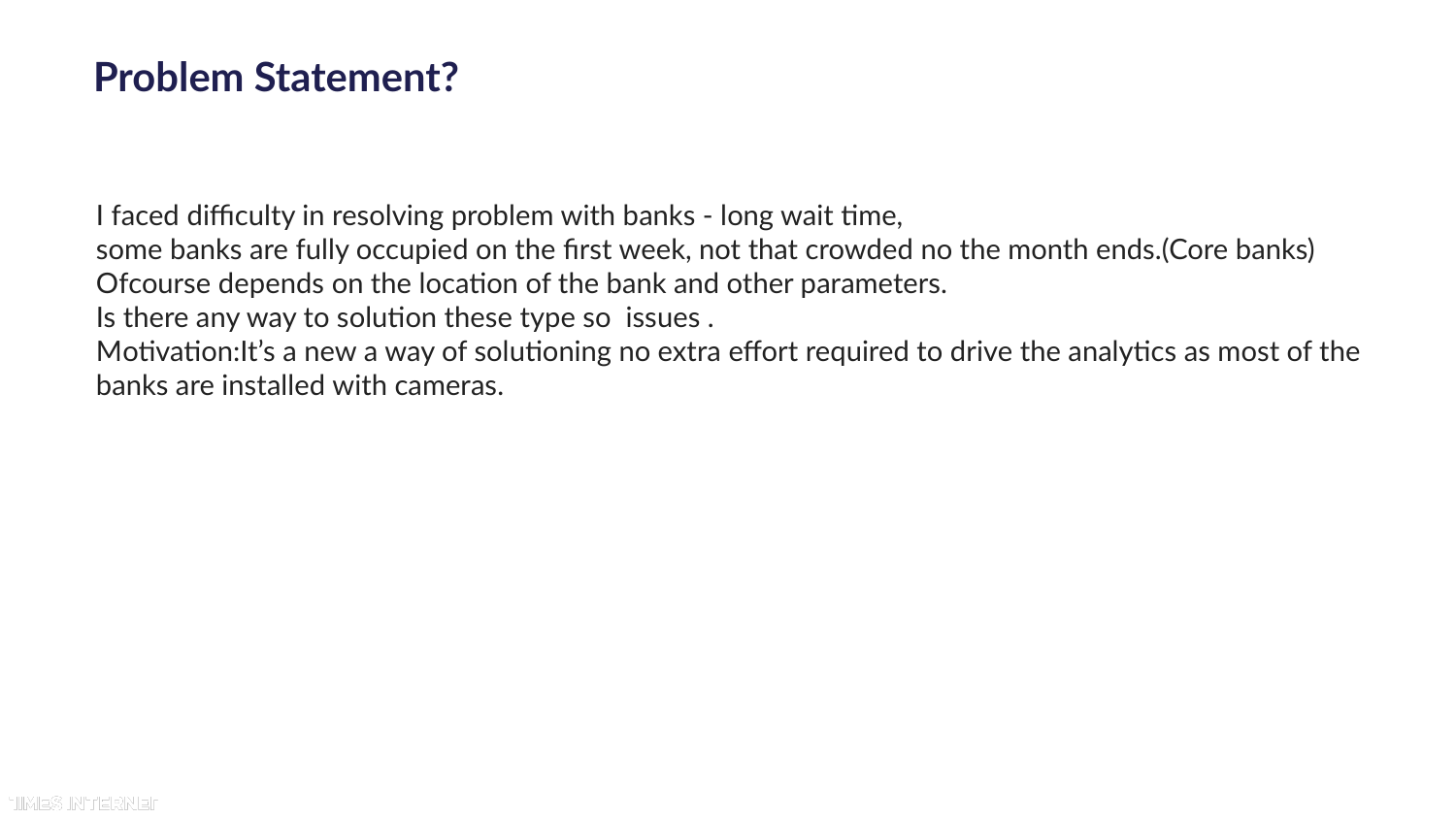

# Problem Statement?
I faced difficulty in resolving problem with banks - long wait time,
some banks are fully occupied on the first week, not that crowded no the month ends.(Core banks)
Ofcourse depends on the location of the bank and other parameters.
Is there any way to solution these type so  issues .
Motivation:It’s a new a way of solutioning no extra effort required to drive the analytics as most of the banks are installed with cameras.